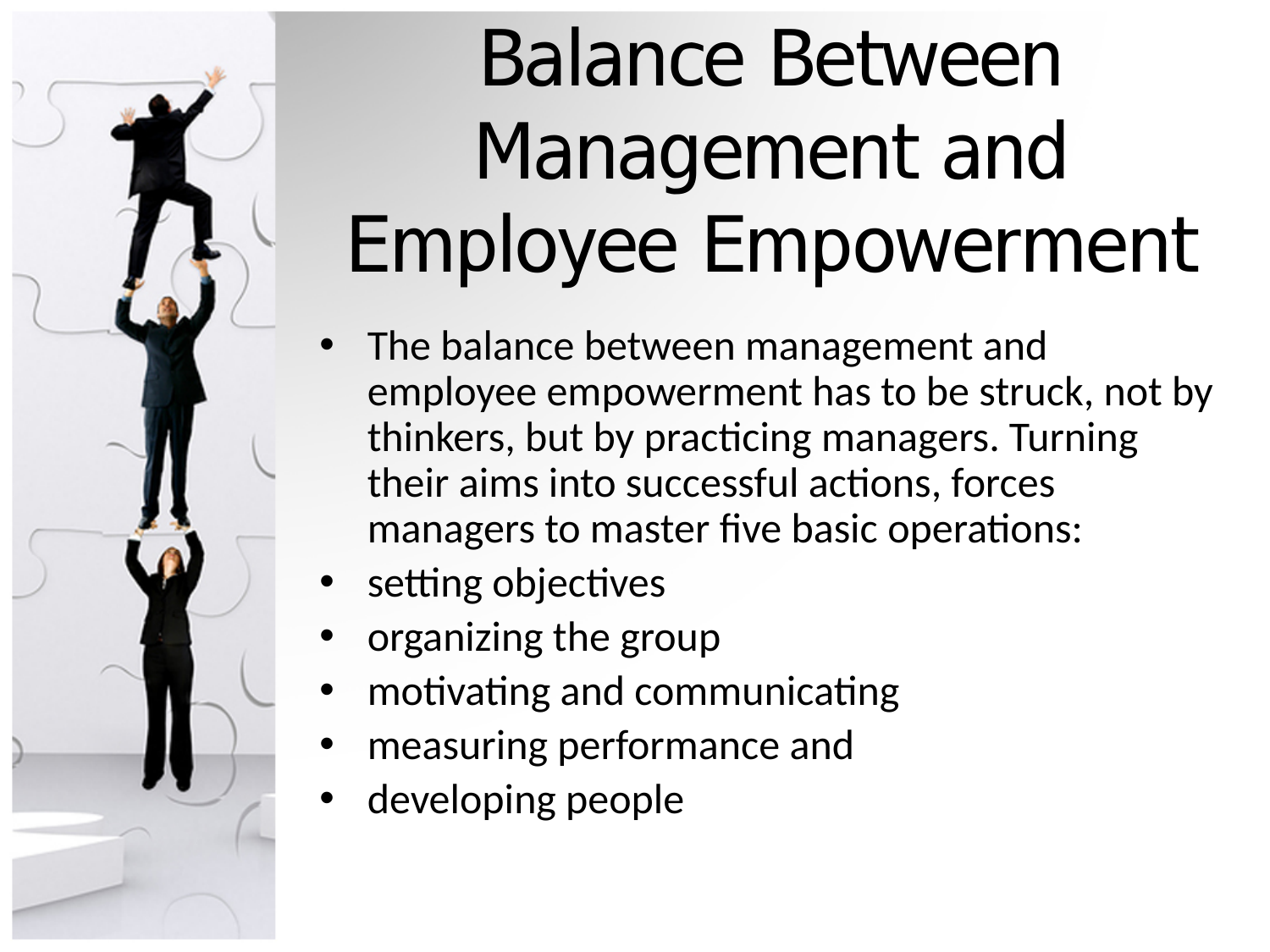

# Balance Between Management and Employee Empowerment
The balance between management and employee empowerment has to be struck, not by thinkers, but by practicing managers. Turning their aims into successful actions, forces managers to master five basic operations:
setting objectives
organizing the group
motivating and communicating
measuring performance and
developing people